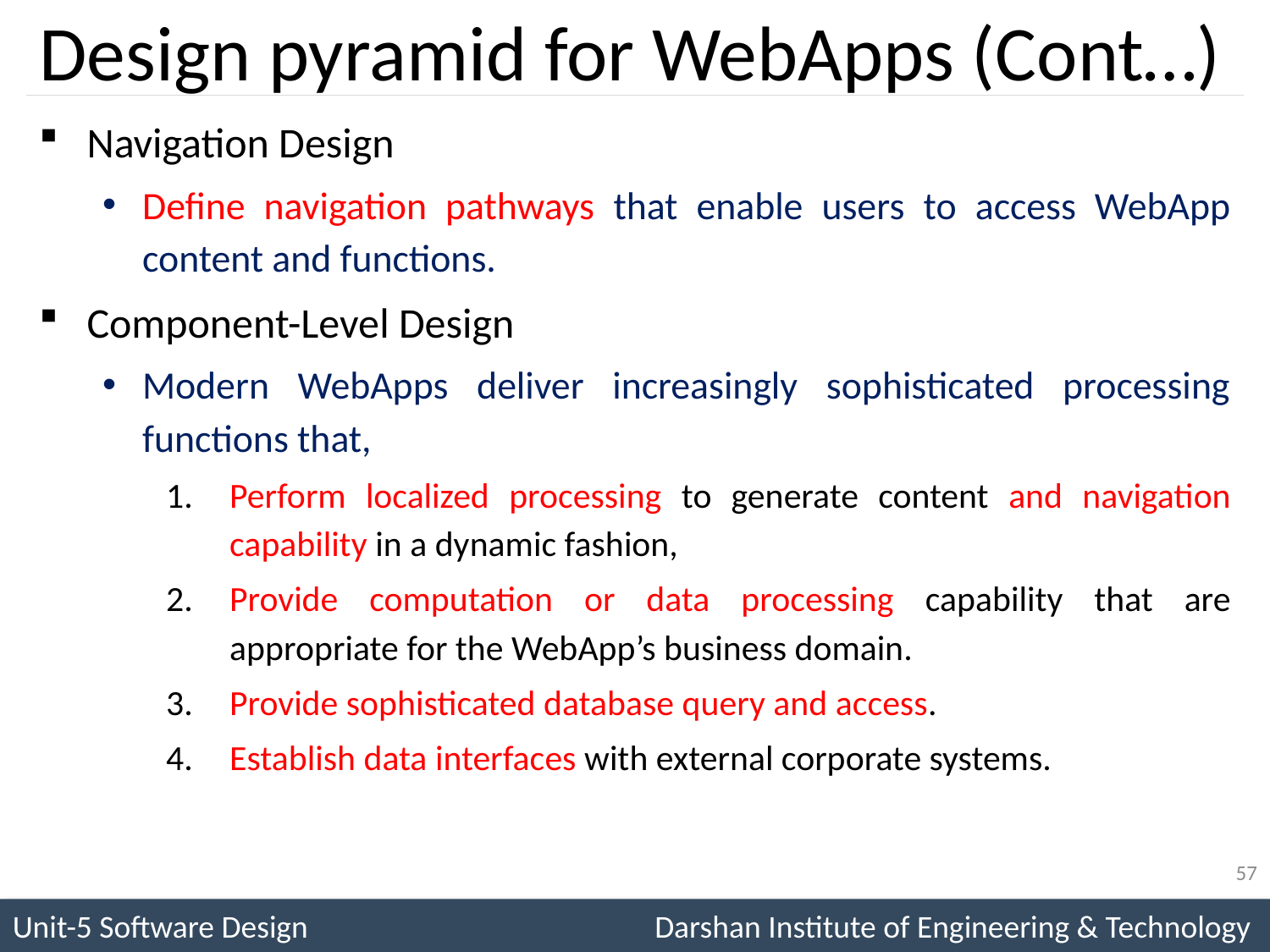

# Design pyramid for WebApps (Cont…)
Navigation Design
Define navigation pathways that enable users to access WebApp content and functions.
Component-Level Design
Modern WebApps deliver increasingly sophisticated processing functions that,
Perform localized processing to generate content and navigation capability in a dynamic fashion,
Provide computation or data processing capability that are appropriate for the WebApp’s business domain.
Provide sophisticated database query and access.
Establish data interfaces with external corporate systems.
57